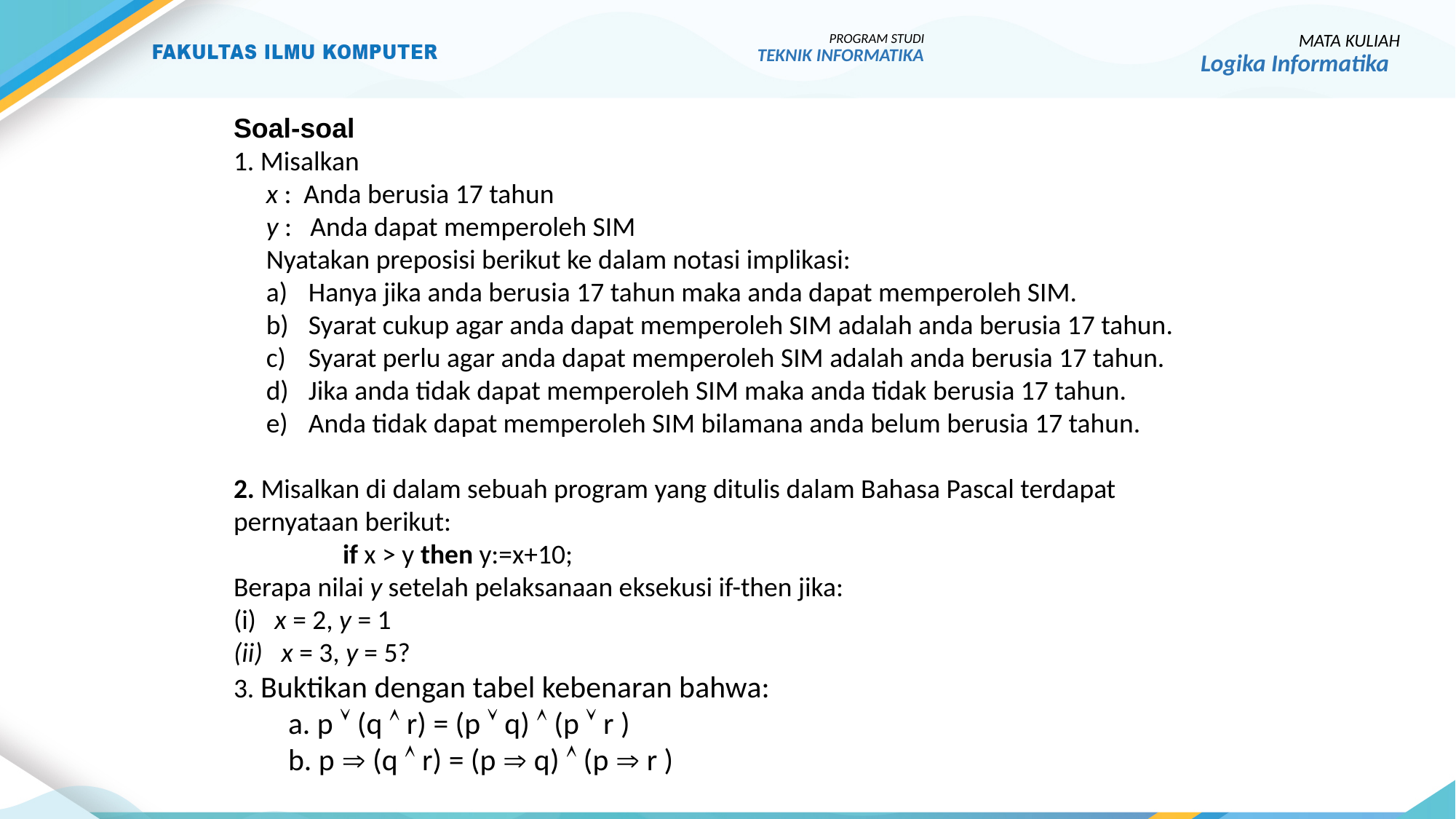

34
PROGRAM STUDI
TEKNIK INFORMATIKA
MATA KULIAH
Logika Informatika
Soal-soal
1. Misalkan
x :  Anda berusia 17 tahun
y :   Anda dapat memperoleh SIM
Nyatakan preposisi berikut ke dalam notasi implikasi:
Hanya jika anda berusia 17 tahun maka anda dapat memperoleh SIM.
Syarat cukup agar anda dapat memperoleh SIM adalah anda berusia 17 tahun.
Syarat perlu agar anda dapat memperoleh SIM adalah anda berusia 17 tahun.
Jika anda tidak dapat memperoleh SIM maka anda tidak berusia 17 tahun.
Anda tidak dapat memperoleh SIM bilamana anda belum berusia 17 tahun.

2. Misalkan di dalam sebuah program yang ditulis dalam Bahasa Pascal terdapat pernyataan berikut:
	if x > y then y:=x+10;
Berapa nilai y setelah pelaksanaan eksekusi if-then jika:
(i)   x = 2, y = 1
x = 3, y = 5?
3. Buktikan dengan tabel kebenaran bahwa:
a. p ∨ (q ∧ r) = (p ∨ q) ∧ (p ∨ r )
b. p ⇒ (q ∧ r) = (p ⇒ q) ∧ (p ⇒ r )